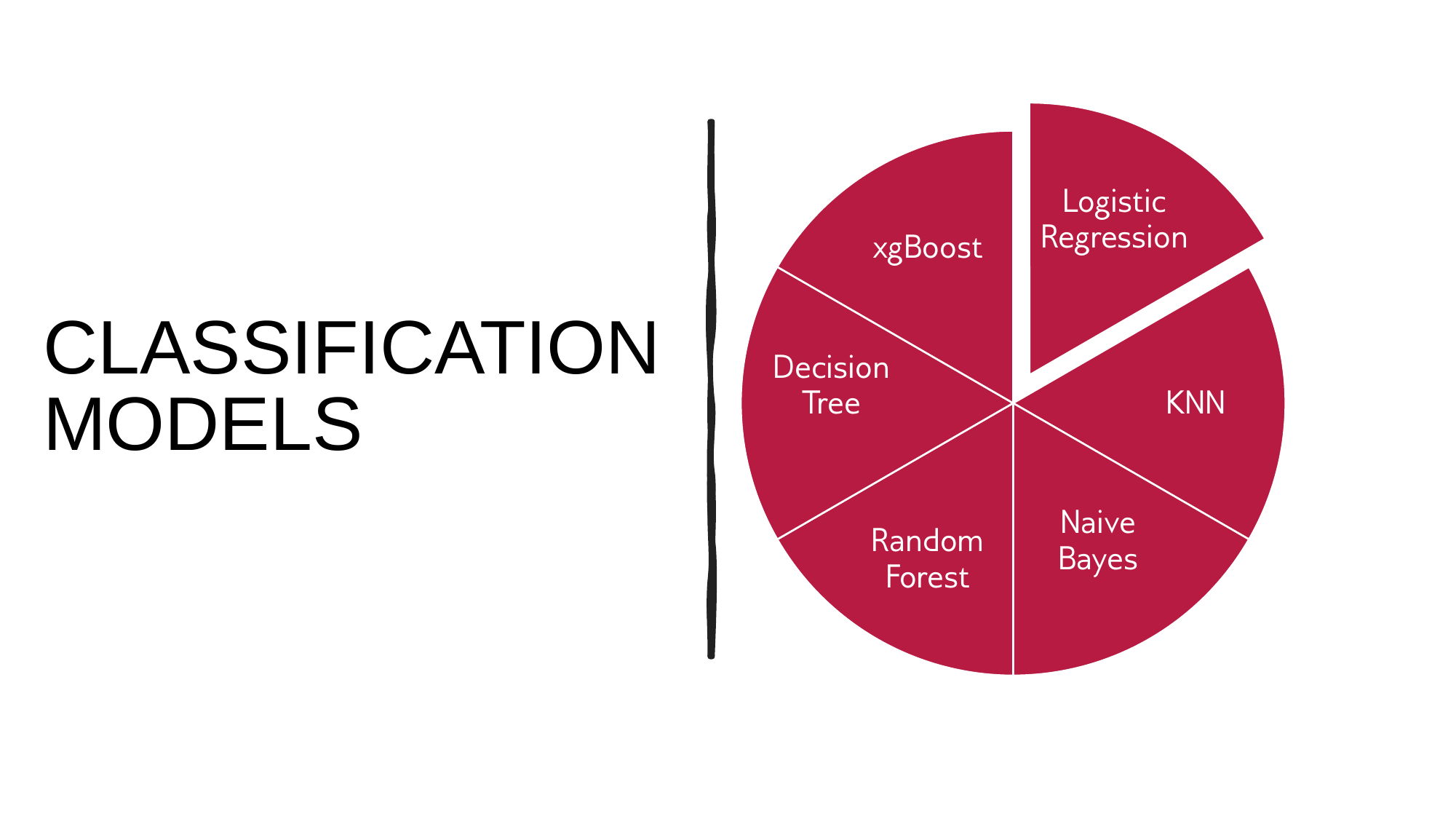

Logistic Regression
xgBoost
Decision Tree

KNN
Random Forest
Naive Bayes

# CLASSIFICATION MODELS